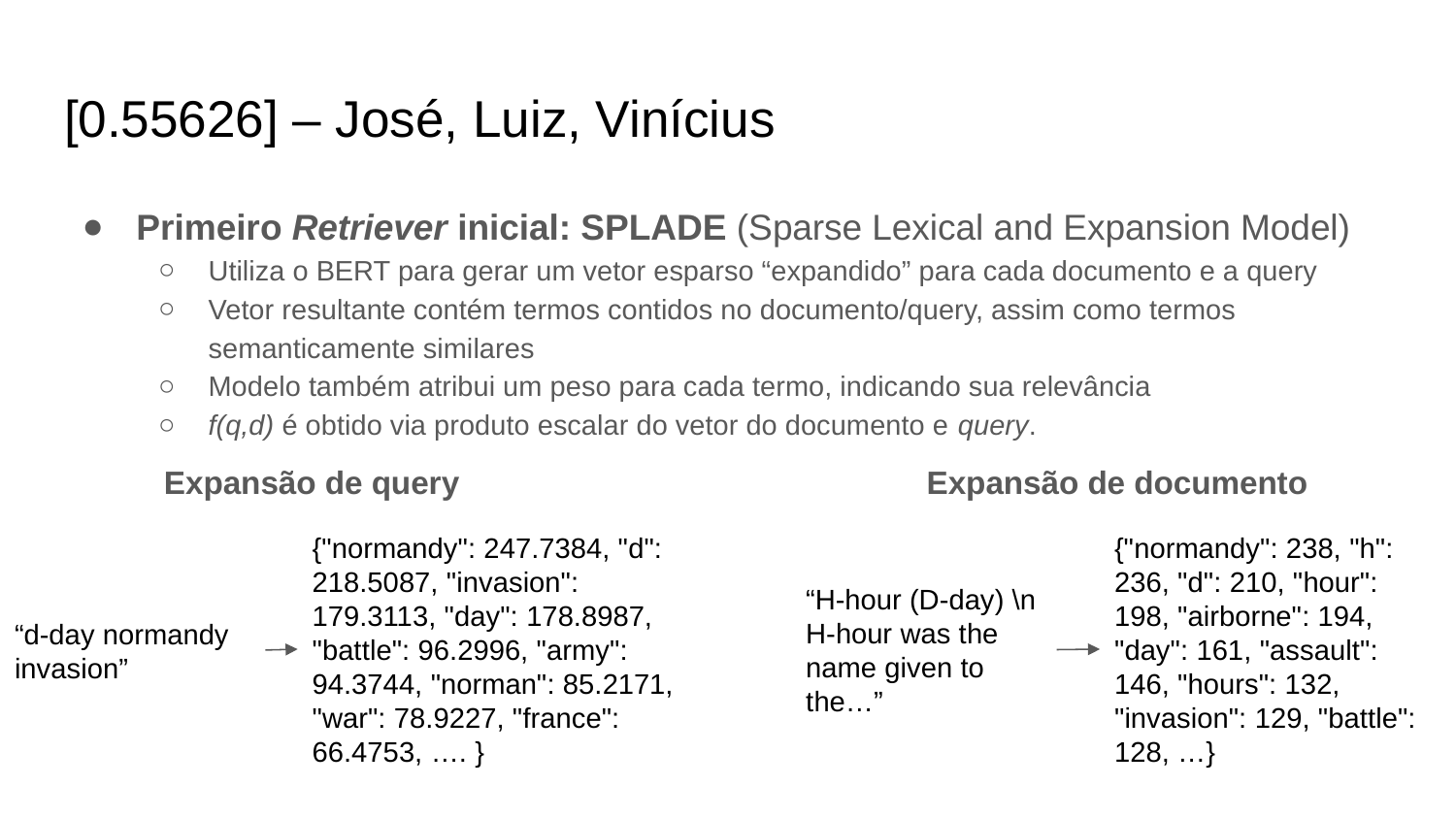

# [0.55626] – José, Luiz, Vinícius
Primeiro Retriever inicial: SPLADE (Sparse Lexical and Expansion Model)
Utiliza o BERT para gerar um vetor esparso “expandido” para cada documento e a query
Vetor resultante contém termos contidos no documento/query, assim como termos semanticamente similares
Modelo também atribui um peso para cada termo, indicando sua relevância
f(q,d) é obtido via produto escalar do vetor do documento e query.
Expansão de query
Expansão de documento
{"normandy": 247.7384, "d": 218.5087, "invasion": 179.3113, "day": 178.8987, "battle": 96.2996, "army": 94.3744, "norman": 85.2171, "war": 78.9227, "france": 66.4753, …. }
{"normandy": 238, "h": 236, "d": 210, "hour": 198, "airborne": 194, "day": 161, "assault": 146, "hours": 132, "invasion": 129, "battle": 128, …}
“H-hour (D-day) \n H-hour was the name given to the…”
“d-day normandy invasion”